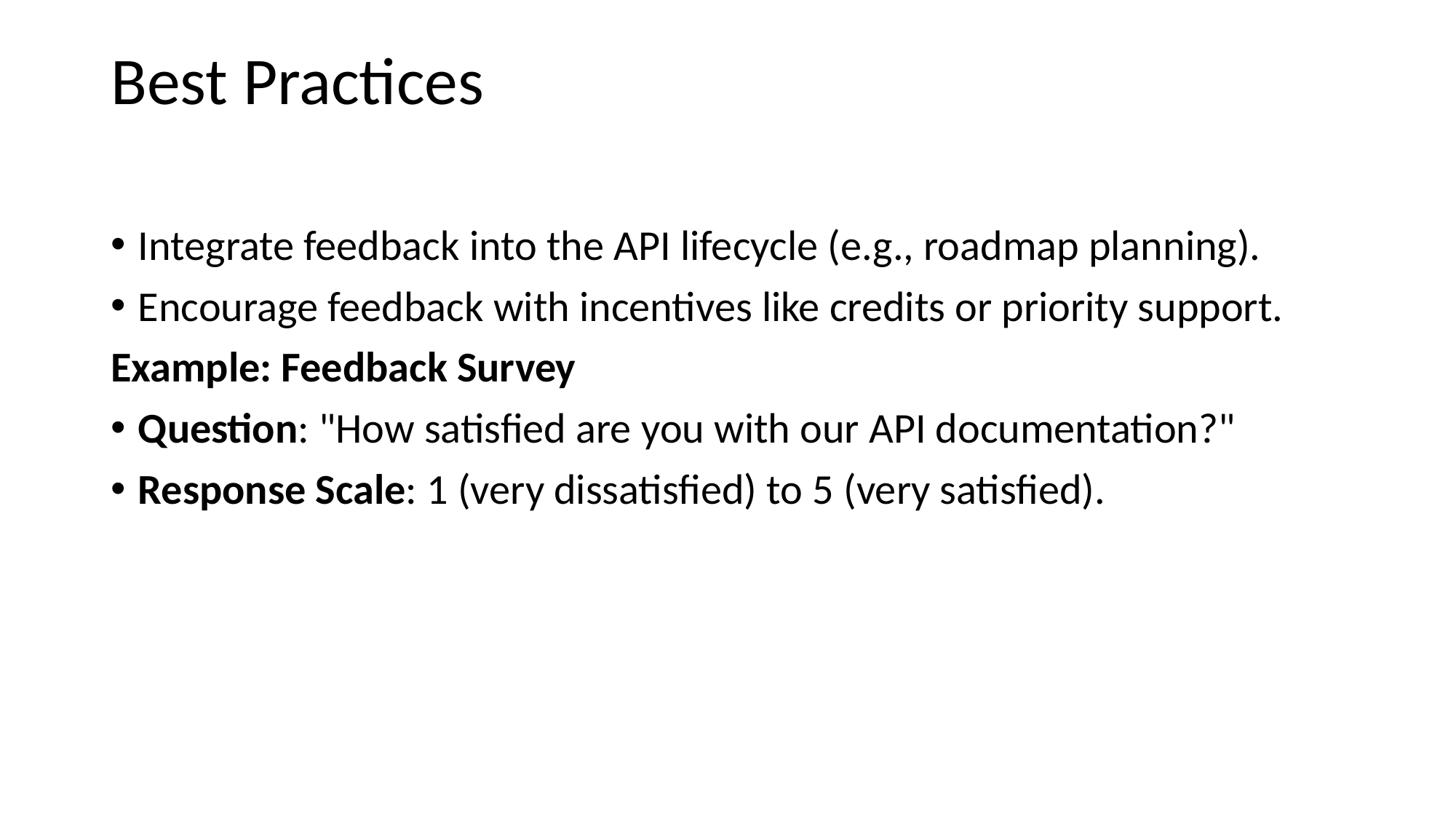

# Best Practices
Integrate feedback into the API lifecycle (e.g., roadmap planning).
Encourage feedback with incentives like credits or priority support.
Example: Feedback Survey
Question: "How satisfied are you with our API documentation?"
Response Scale: 1 (very dissatisfied) to 5 (very satisfied).